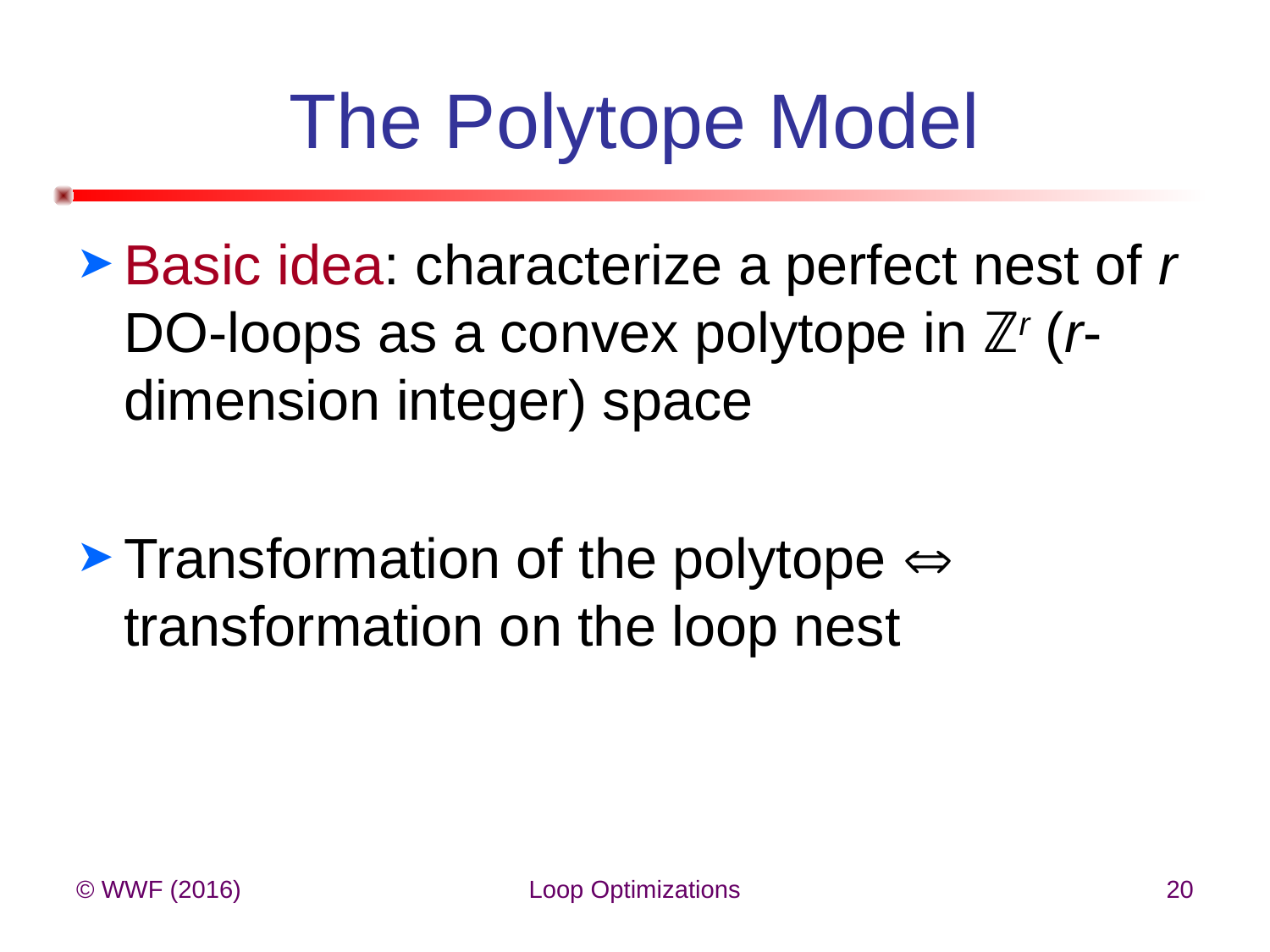

# The Polytope Model
Basic idea: characterize a perfect nest of r DO-loops as a convex polytope in ℤr (r-dimension integer) space

Transformation of the polytope ⇔ transformation on the loop nest
© WWF (2016)
Loop Optimizations
20